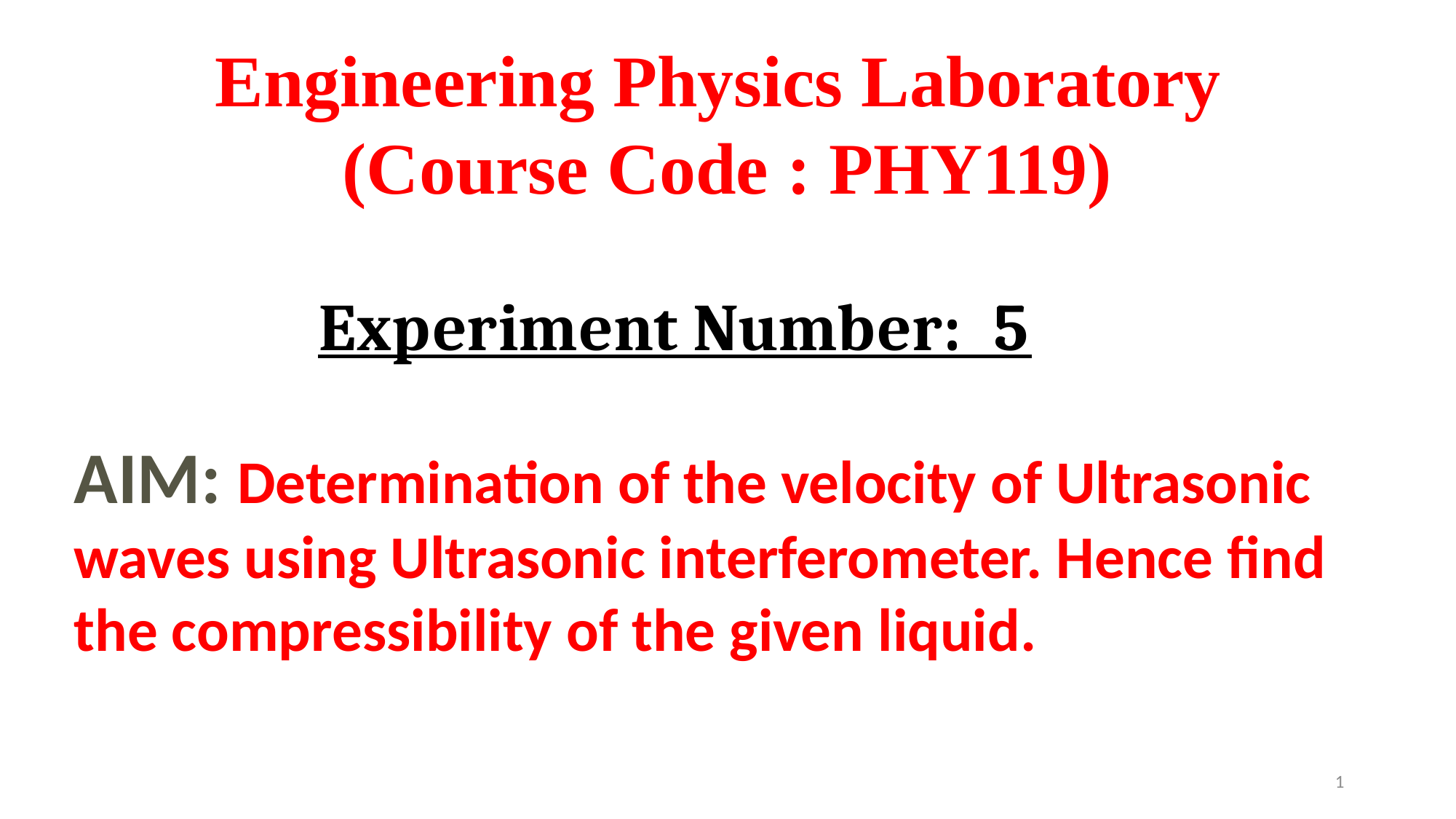

Engineering Physics Laboratory
(Course Code : PHY119)
Experiment Number:  5
AIM: Determination of the velocity of Ultrasonic waves using Ultrasonic interferometer. Hence find the compressibility of the given liquid.
1